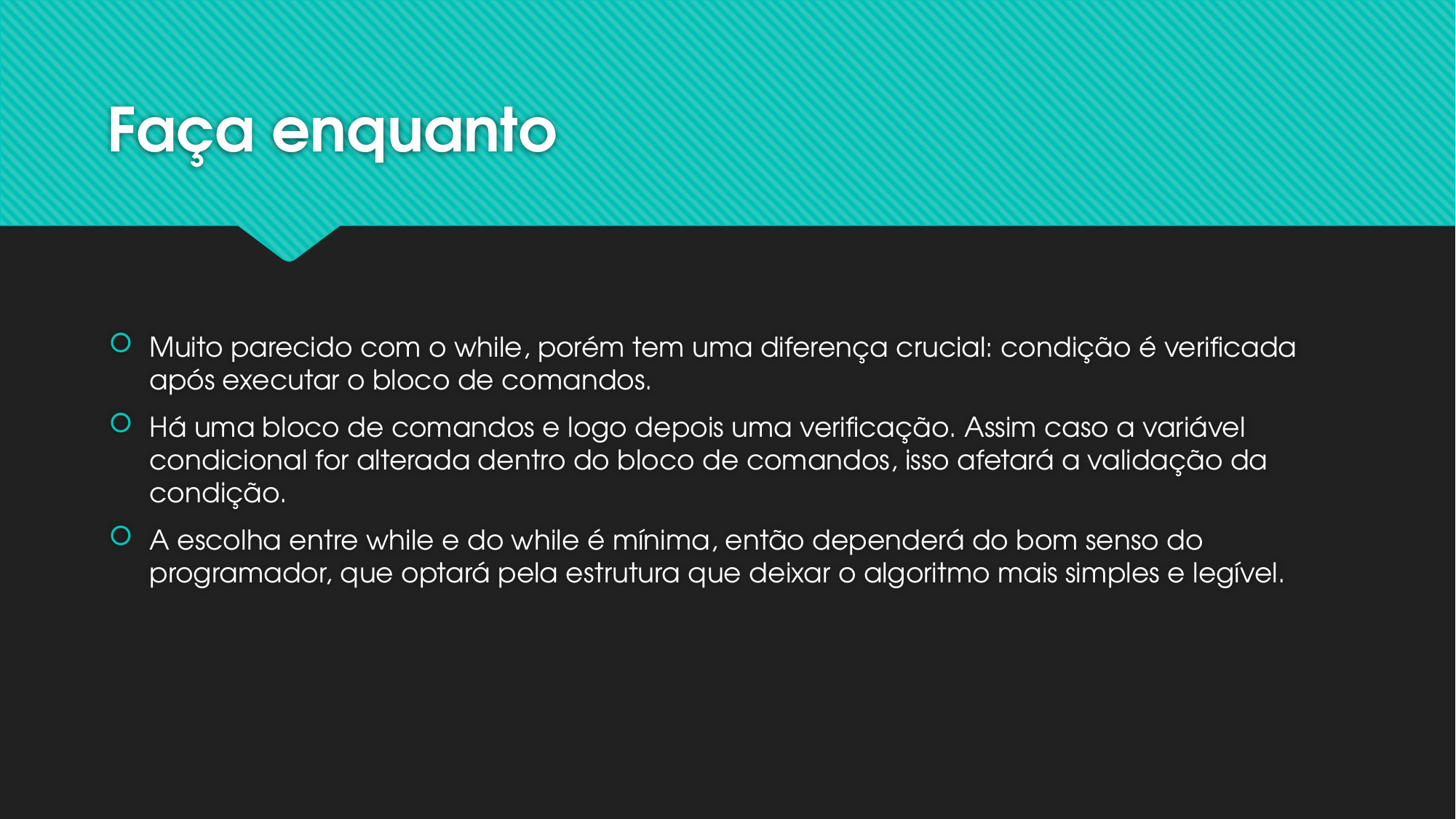

# Faça enquanto
Muito parecido com o while, porém tem uma diferença crucial: condição é verificada após executar o bloco de comandos.
Há uma bloco de comandos e logo depois uma verificação. Assim caso a variável condicional for alterada dentro do bloco de comandos, isso afetará a validação da condição.
A escolha entre while e do while é mínima, então dependerá do bom senso do programador, que optará pela estrutura que deixar o algoritmo mais simples e legível.